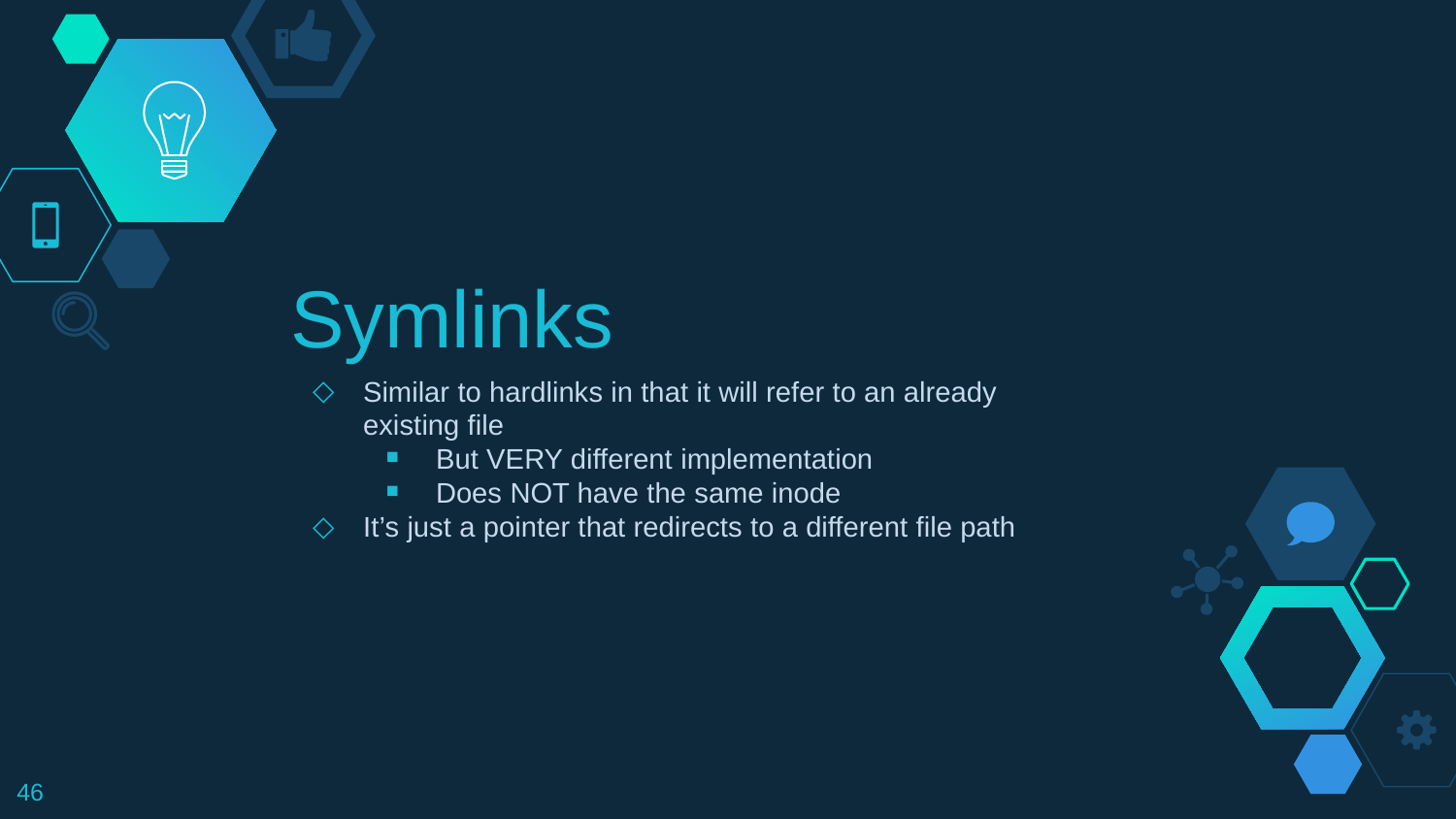

# Symlinks
Similar to hardlinks in that it will refer to an already existing file
But VERY different implementation
Does NOT have the same inode
It’s just a pointer that redirects to a different file path
46